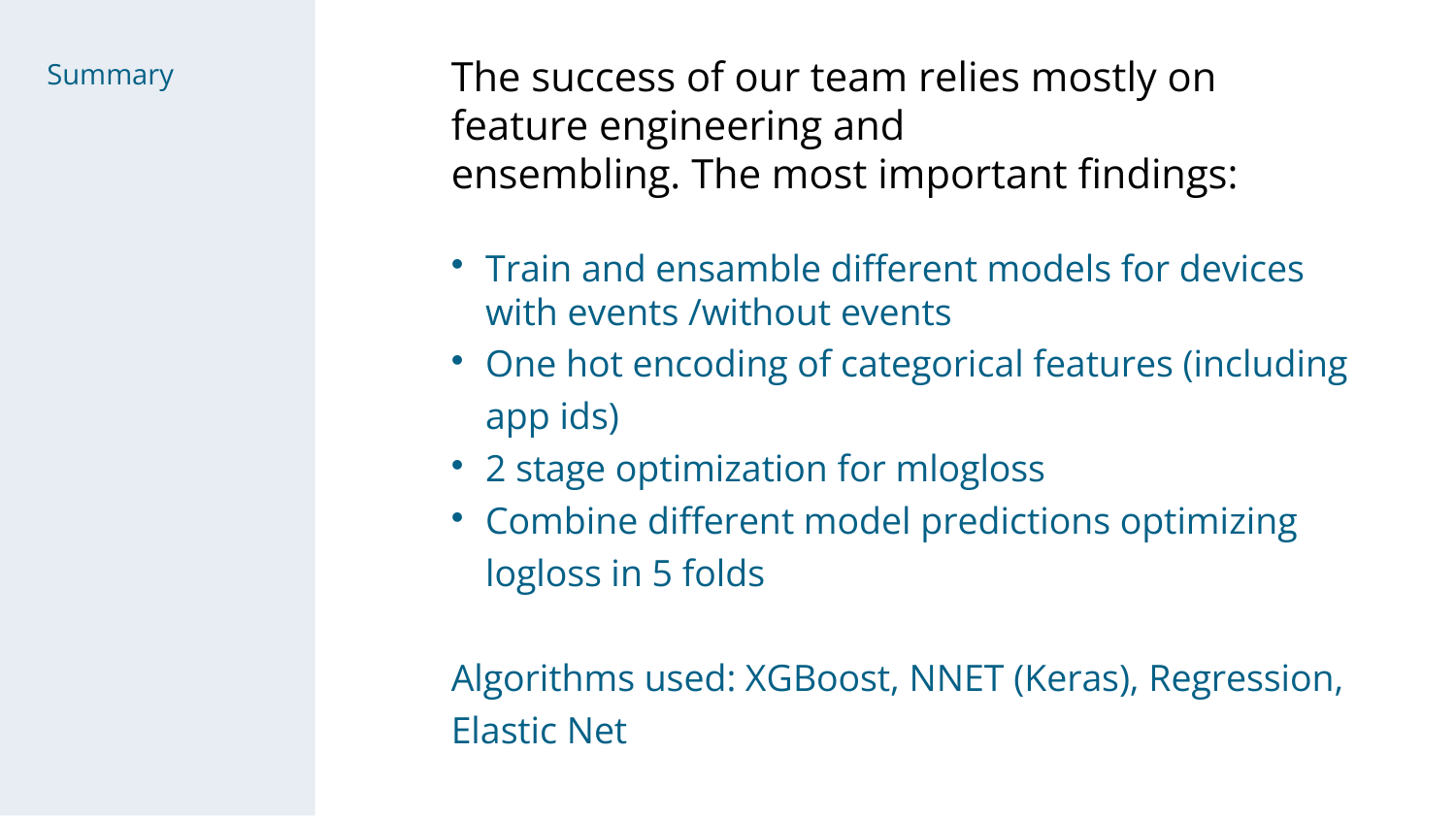

The success of our team relies mostly on feature engineering and
ensembling. The most important findings:

Train and ensamble different models for devices with events /without events
One hot encoding of categorical features (including app ids)
2 stage optimization for mlogloss
Combine different model predictions optimizing logloss in 5 folds

Algorithms used: XGBoost, NNET (Keras), Regression, Elastic Net

Summary